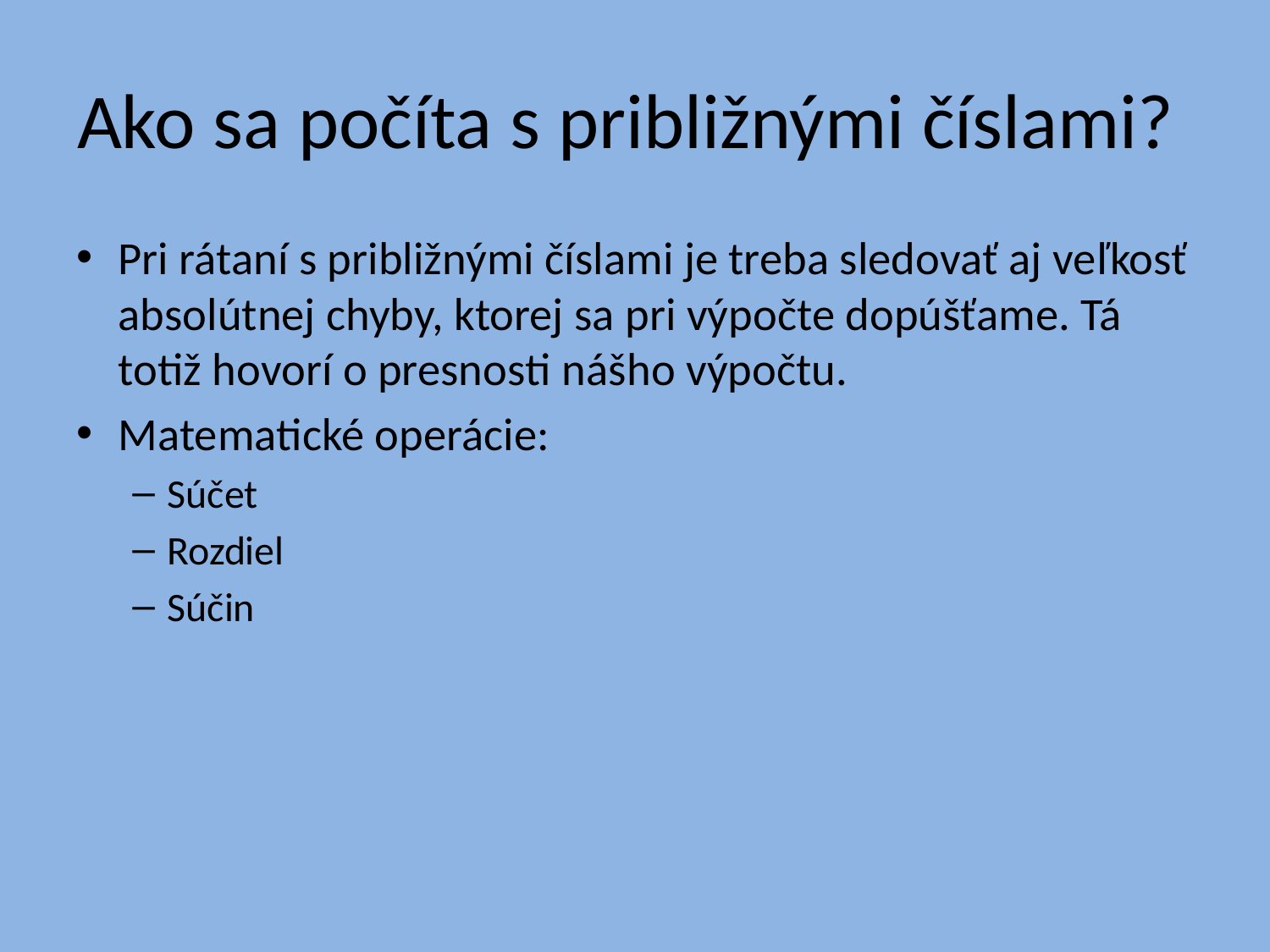

# Ako sa počíta s približnými číslami?
Pri rátaní s približnými číslami je treba sledovať aj veľkosť absolútnej chyby, ktorej sa pri výpočte dopúšťame. Tá totiž hovorí o presnosti nášho výpočtu.
Matematické operácie:
Súčet
Rozdiel
Súčin